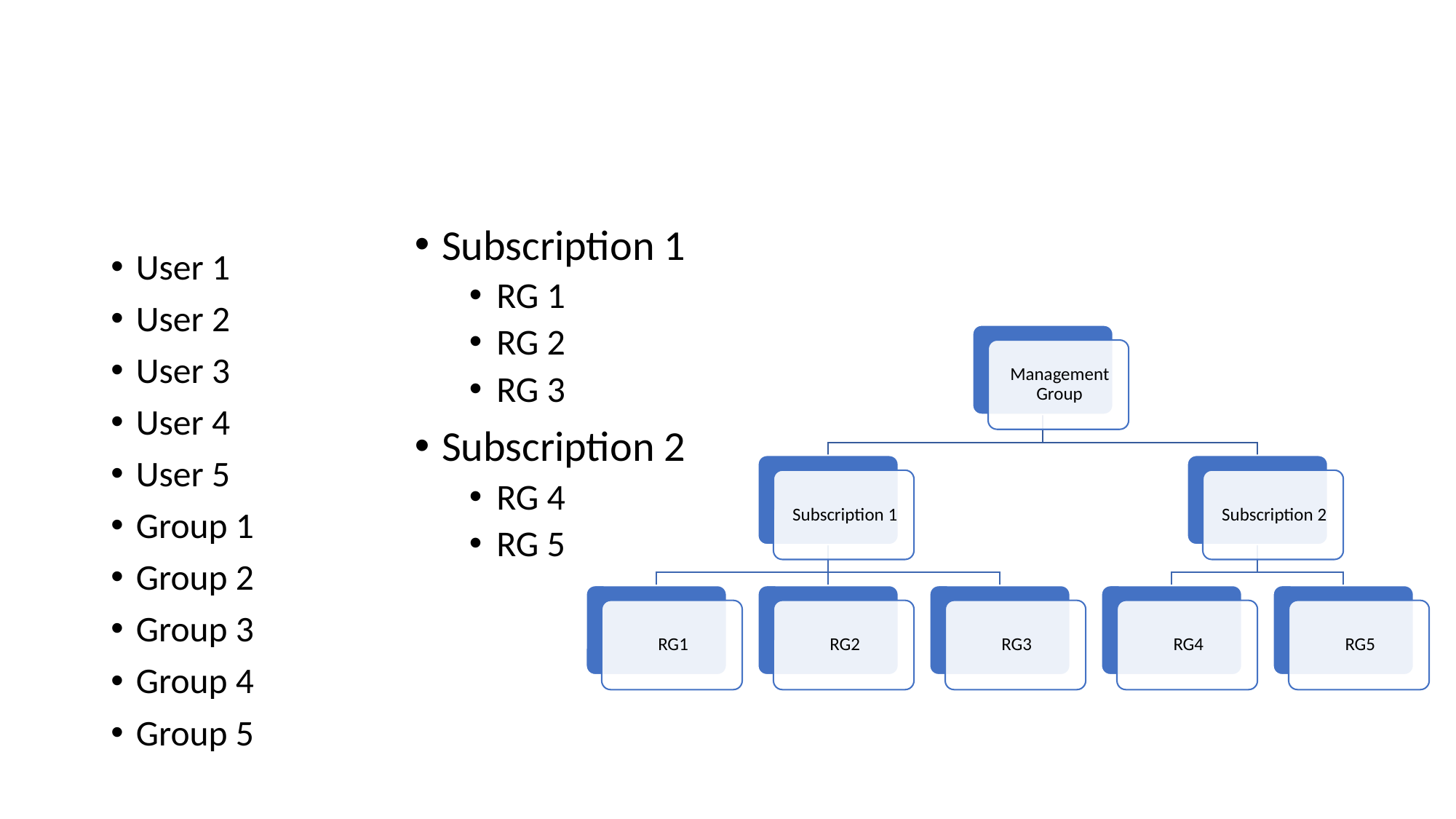

#
Subscription 1
RG 1
RG 2
RG 3
Subscription 2
RG 4
RG 5
User 1
User 2
User 3
User 4
User 5
Group 1
Group 2
Group 3
Group 4
Group 5

Management Group
Subscription 1
RG1
RG2
RG3
Subscription 2
RG4
RG5